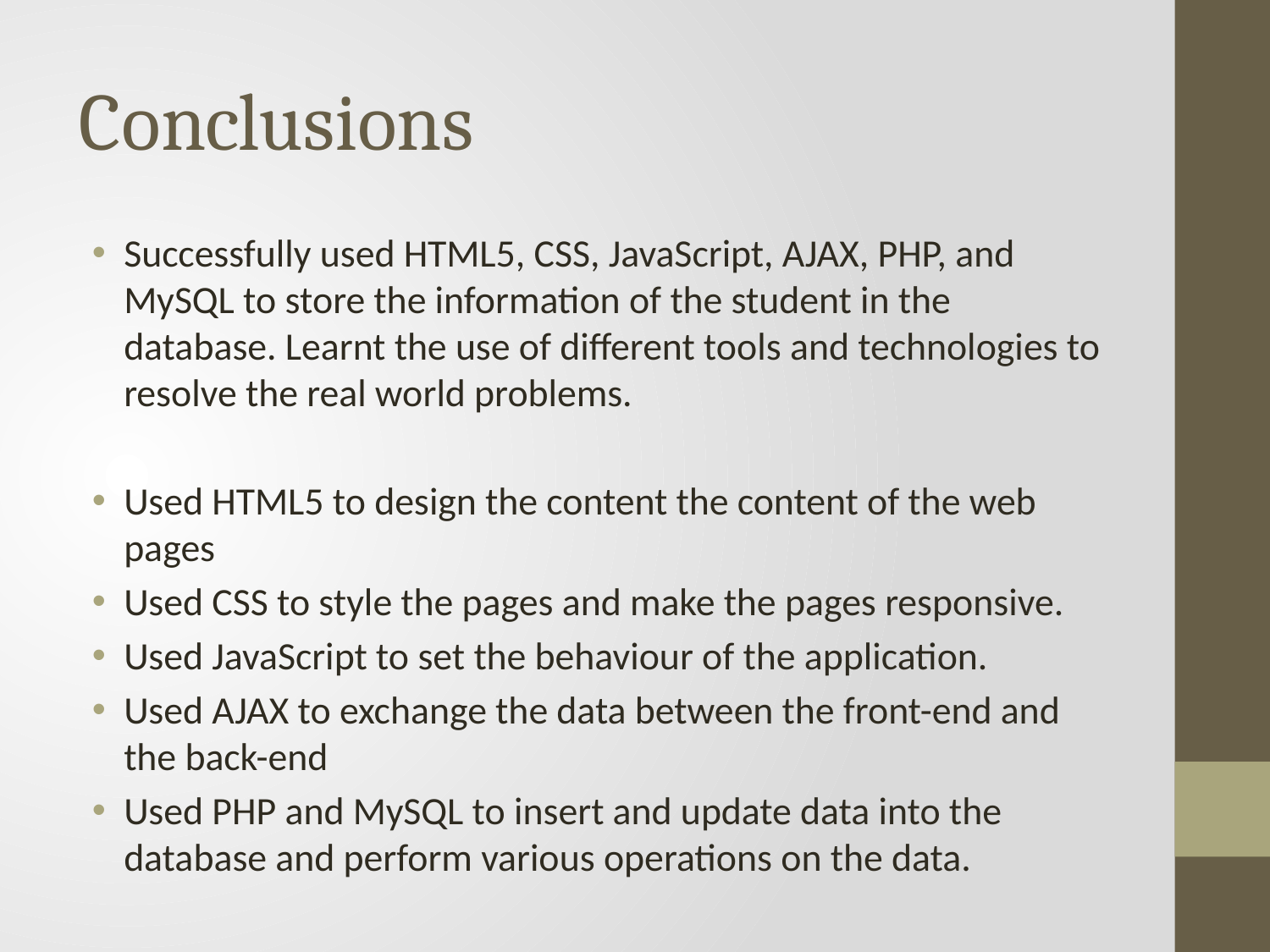

# Conclusions
Successfully used HTML5, CSS, JavaScript, AJAX, PHP, and MySQL to store the information of the student in the database. Learnt the use of different tools and technologies to resolve the real world problems.

Used HTML5 to design the content the content of the web pages
Used CSS to style the pages and make the pages responsive.
Used JavaScript to set the behaviour of the application.
Used AJAX to exchange the data between the front-end and the back-end
Used PHP and MySQL to insert and update data into the database and perform various operations on the data.